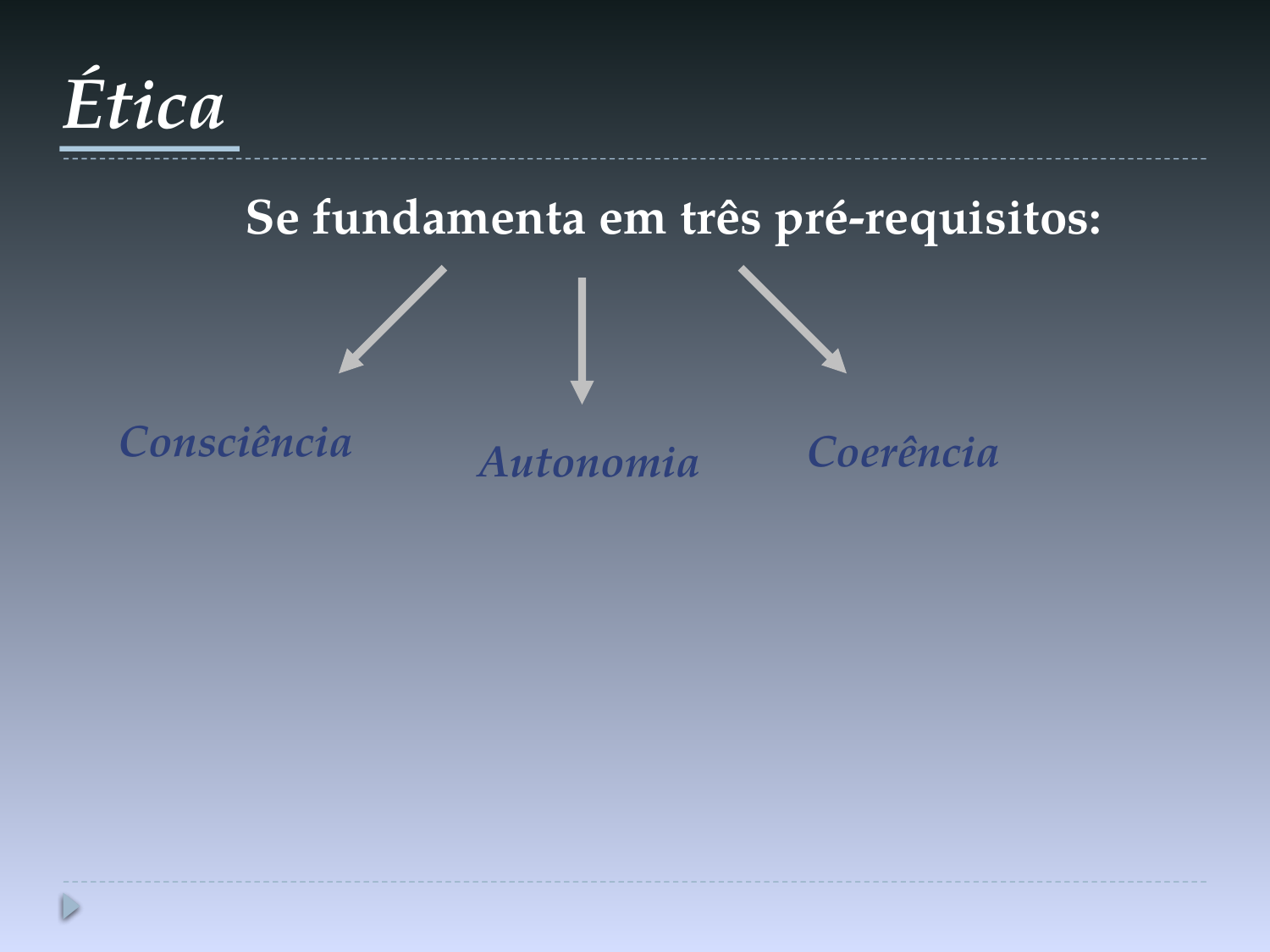

Ética

	Se fundamenta em três pré-requisitos:

Consciência
Coerência
Autonomia